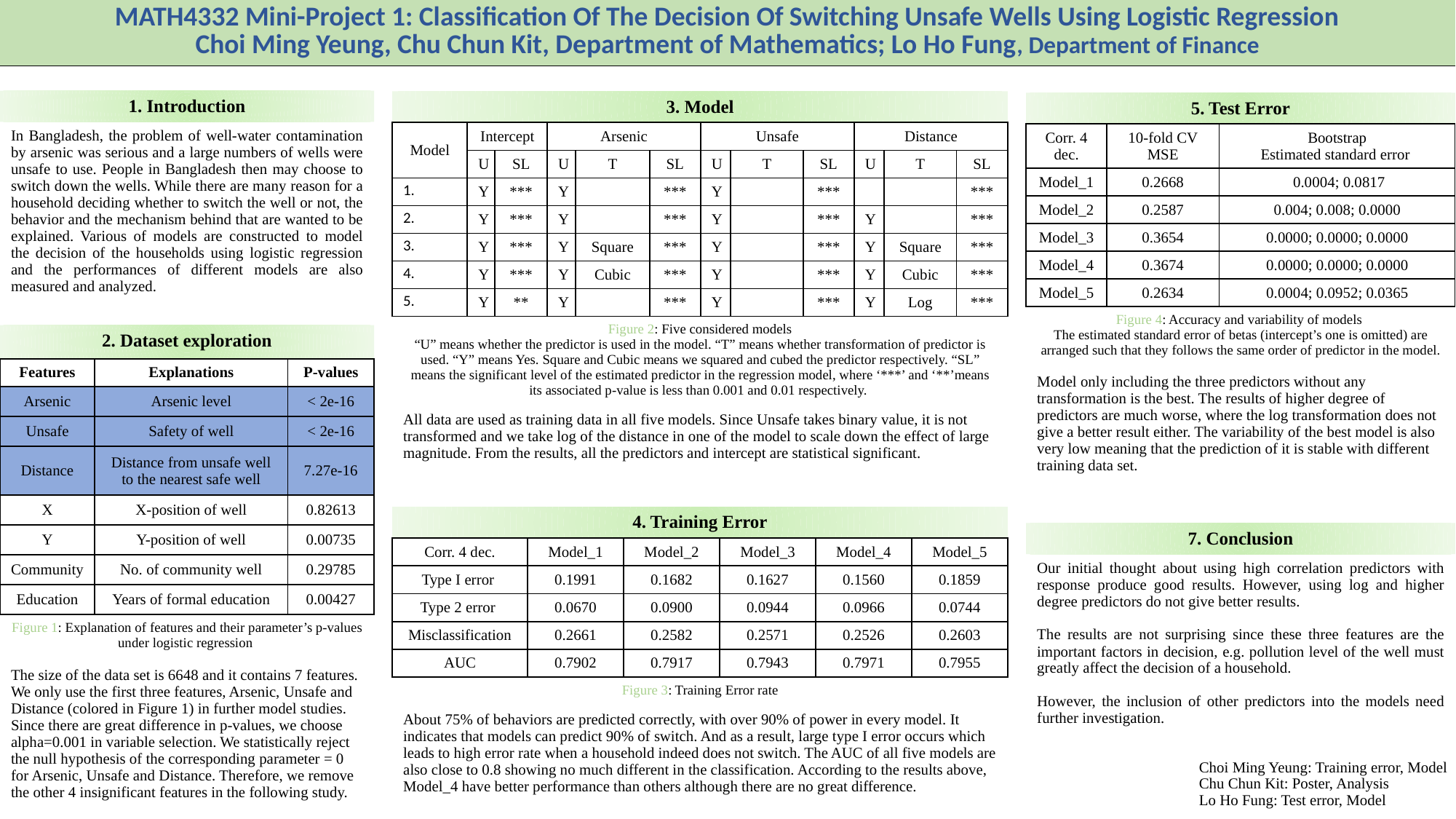

| MATH4332 Mini-Project 1: Classification Of The Decision Of Switching Unsafe Wells Using Logistic Regression Choi Ming Yeung, Chu Chun Kit, Department of Mathematics; Lo Ho Fung, Department of Finance |
| --- |
| 1. Introduction |
| --- |
| In Bangladesh, the problem of well-water contamination by arsenic was serious and a large numbers of wells were unsafe to use. People in Bangladesh then may choose to switch down the wells. While there are many reason for a household deciding whether to switch the well or not, the behavior and the mechanism behind that are wanted to be explained. Various of models are constructed to model the decision of the households using logistic regression and the performances of different models are also measured and analyzed. |
| 3. Model |  |  |  |  |  |  |  |  |  |  |  |
| --- | --- | --- | --- | --- | --- | --- | --- | --- | --- | --- | --- |
| Model | Intercept |  | Arsenic |  |  | Unsafe |  |  | Distance |  |  |
|  | U | SL | U | T | SL | U | T | SL | U | T | SL |
| 1. | Y | \*\*\* | Y |  | \*\*\* | Y |  | \*\*\* |  |  | \*\*\* |
| 2. | Y | \*\*\* | Y |  | \*\*\* | Y |  | \*\*\* | Y |  | \*\*\* |
| 3. | Y | \*\*\* | Y | Square | \*\*\* | Y |  | \*\*\* | Y | Square | \*\*\* |
| 4. | Y | \*\*\* | Y | Cubic | \*\*\* | Y |  | \*\*\* | Y | Cubic | \*\*\* |
| 5. | Y | \*\* | Y |  | \*\*\* | Y |  | \*\*\* | Y | Log | \*\*\* |
| Figure 2: Five considered models “U” means whether the predictor is used in the model. “T” means whether transformation of predictor is used. “Y” means Yes. Square and Cubic means we squared and cubed the predictor respectively. “SL” means the significant level of the estimated predictor in the regression model, where ‘\*\*\*’ and ‘\*\*’means its associated p-value is less than 0.001 and 0.01 respectively. All data are used as training data in all five models. Since Unsafe takes binary value, it is not transformed and we take log of the distance in one of the model to scale down the effect of large magnitude. From the results, all the predictors and intercept are statistical significant. |  |  |  |  |  |  |  |  |  |  |  |
| 5. Test Error |  |  |
| --- | --- | --- |
| Corr. 4 dec. | 10-fold CV MSE | Bootstrap Estimated standard error |
| Model\_1 | 0.2668 | 0.0004; 0.0817 |
| Model\_2 | 0.2587 | 0.004; 0.008; 0.0000 |
| Model\_3 | 0.3654 | 0.0000; 0.0000; 0.0000 |
| Model\_4 | 0.3674 | 0.0000; 0.0000; 0.0000 |
| Model\_5 | 0.2634 | 0.0004; 0.0952; 0.0365 |
| Figure 4: Accuracy and variability of models The estimated standard error of betas (intercept’s one is omitted) are arranged such that they follows the same order of predictor in the model. Model only including the three predictors without any transformation is the best. The results of higher degree of predictors are much worse, where the log transformation does not give a better result either. The variability of the best model is also very low meaning that the prediction of it is stable with different training data set. |  |  |
| 2. Dataset exploration |  |  |
| --- | --- | --- |
| Features | Explanations | P-values |
| Arsenic | Arsenic level | < 2e-16 |
| Unsafe | Safety of well | < 2e-16 |
| Distance | Distance from unsafe well to the nearest safe well | 7.27e-16 |
| X | X-position of well | 0.82613 |
| Y | Y-position of well | 0.00735 |
| Community | No. of community well | 0.29785 |
| Education | Years of formal education | 0.00427 |
| Figure 1: Explanation of features and their parameter’s p-values under logistic regression The size of the data set is 6648 and it contains 7 features. We only use the first three features, Arsenic, Unsafe and Distance (colored in Figure 1) in further model studies. Since there are great difference in p-values, we choose alpha=0.001 in variable selection. We statistically reject the null hypothesis of the corresponding parameter = 0 for Arsenic, Unsafe and Distance. Therefore, we remove the other 4 insignificant features in the following study. |  |  |
| 4. Training Error |  |  |  |  |  |
| --- | --- | --- | --- | --- | --- |
| Corr. 4 dec. | Model\_1 | Model\_2 | Model\_3 | Model\_4 | Model\_5 |
| Type I error | 0.1991 | 0.1682 | 0.1627 | 0.1560 | 0.1859 |
| Type 2 error | 0.0670 | 0.0900 | 0.0944 | 0.0966 | 0.0744 |
| Misclassification | 0.2661 | 0.2582 | 0.2571 | 0.2526 | 0.2603 |
| AUC | 0.7902 | 0.7917 | 0.7943 | 0.7971 | 0.7955 |
| Figure 3: Training Error rate About 75% of behaviors are predicted correctly, with over 90% of power in every model. It indicates that models can predict 90% of switch. And as a result, large type I error occurs which leads to high error rate when a household indeed does not switch. The AUC of all five models are also close to 0.8 showing no much different in the classification. According to the results above, Model\_4 have better performance than others although there are no great difference. |  |  |  |  |  |
| 7. Conclusion |
| --- |
| Our initial thought about using high correlation predictors with response produce good results. However, using log and higher degree predictors do not give better results. The results are not surprising since these three features are the important factors in decision, e.g. pollution level of the well must greatly affect the decision of a household. However, the inclusion of other predictors into the models need further investigation. |
| Choi Ming Yeung: Training error, Model Chu Chun Kit: Poster, Analysis Lo Ho Fung: Test error, Model |
| --- |